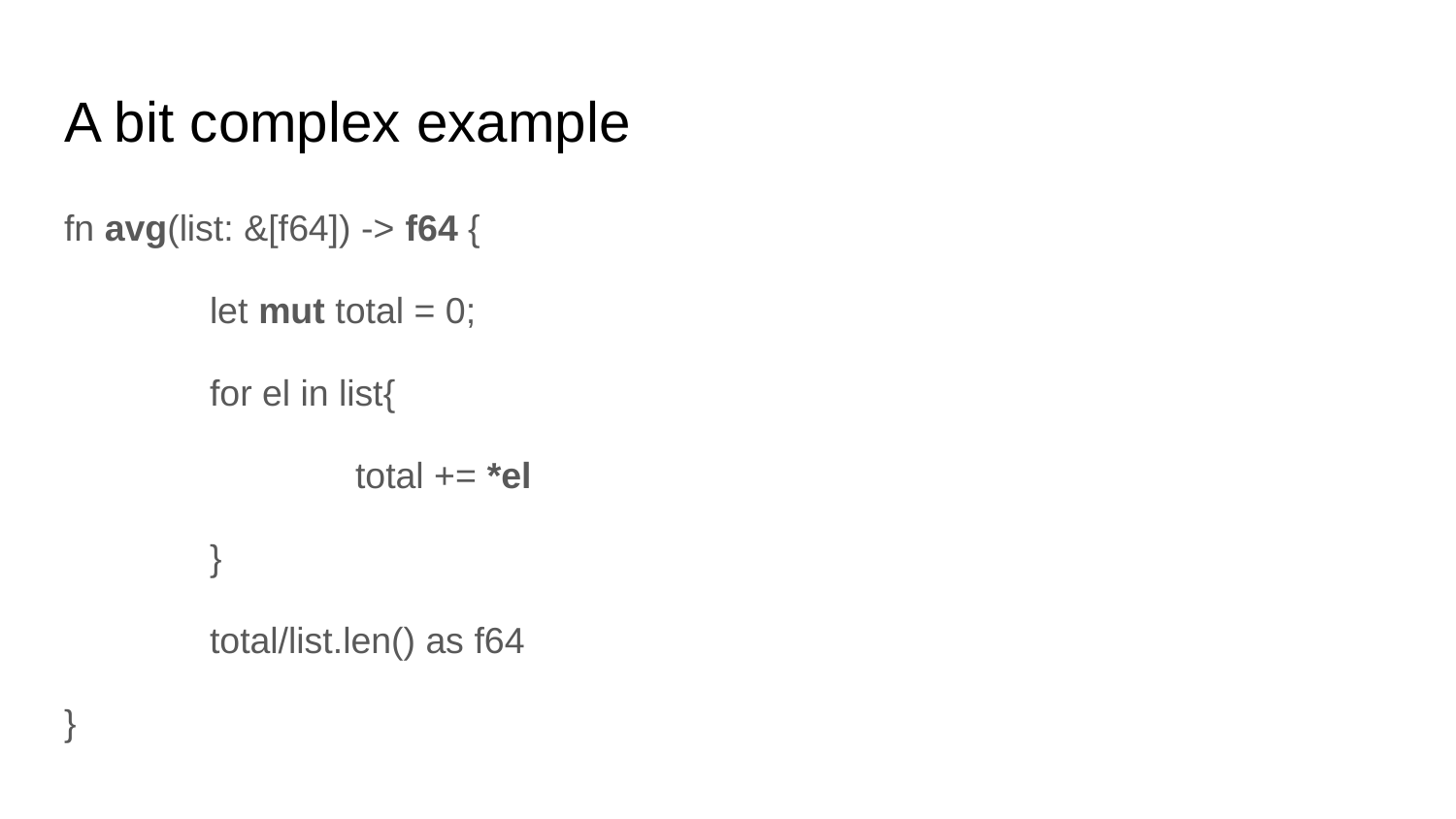

# A bit complex example
fn avg(list: &[f64]) -> f64 {
	let mut total = 0;
	for el in list{
		total += *el
	}
	total/list.len() as f64
}